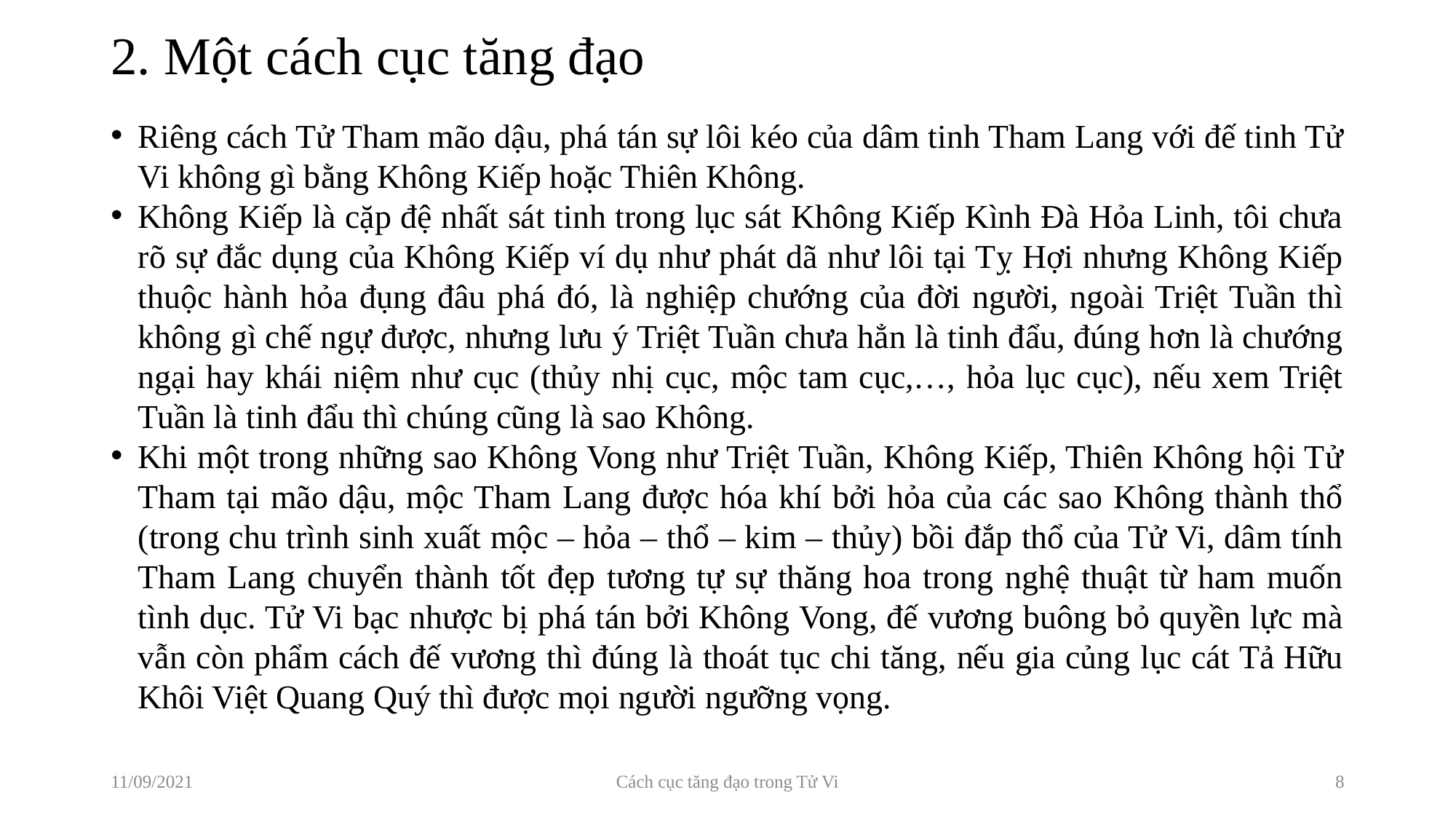

# 2. Một cách cục tăng đạo
Riêng cách Tử Tham mão dậu, phá tán sự lôi kéo của dâm tinh Tham Lang với đế tinh Tử Vi không gì bằng Không Kiếp hoặc Thiên Không.
Không Kiếp là cặp đệ nhất sát tinh trong lục sát Không Kiếp Kình Đà Hỏa Linh, tôi chưa rõ sự đắc dụng của Không Kiếp ví dụ như phát dã như lôi tại Tỵ Hợi nhưng Không Kiếp thuộc hành hỏa đụng đâu phá đó, là nghiệp chướng của đời người, ngoài Triệt Tuần thì không gì chế ngự được, nhưng lưu ý Triệt Tuần chưa hẳn là tinh đẩu, đúng hơn là chướng ngại hay khái niệm như cục (thủy nhị cục, mộc tam cục,…, hỏa lục cục), nếu xem Triệt Tuần là tinh đẩu thì chúng cũng là sao Không.
Khi một trong những sao Không Vong như Triệt Tuần, Không Kiếp, Thiên Không hội Tử Tham tại mão dậu, mộc Tham Lang được hóa khí bởi hỏa của các sao Không thành thổ (trong chu trình sinh xuất mộc – hỏa – thổ – kim – thủy) bồi đắp thổ của Tử Vi, dâm tính Tham Lang chuyển thành tốt đẹp tương tự sự thăng hoa trong nghệ thuật từ ham muốn tình dục. Tử Vi bạc nhược bị phá tán bởi Không Vong, đế vương buông bỏ quyền lực mà vẫn còn phẩm cách đế vương thì đúng là thoát tục chi tăng, nếu gia củng lục cát Tả Hữu Khôi Việt Quang Quý thì được mọi người ngưỡng vọng.
11/09/2021
Cách cục tăng đạo trong Tử Vi
8